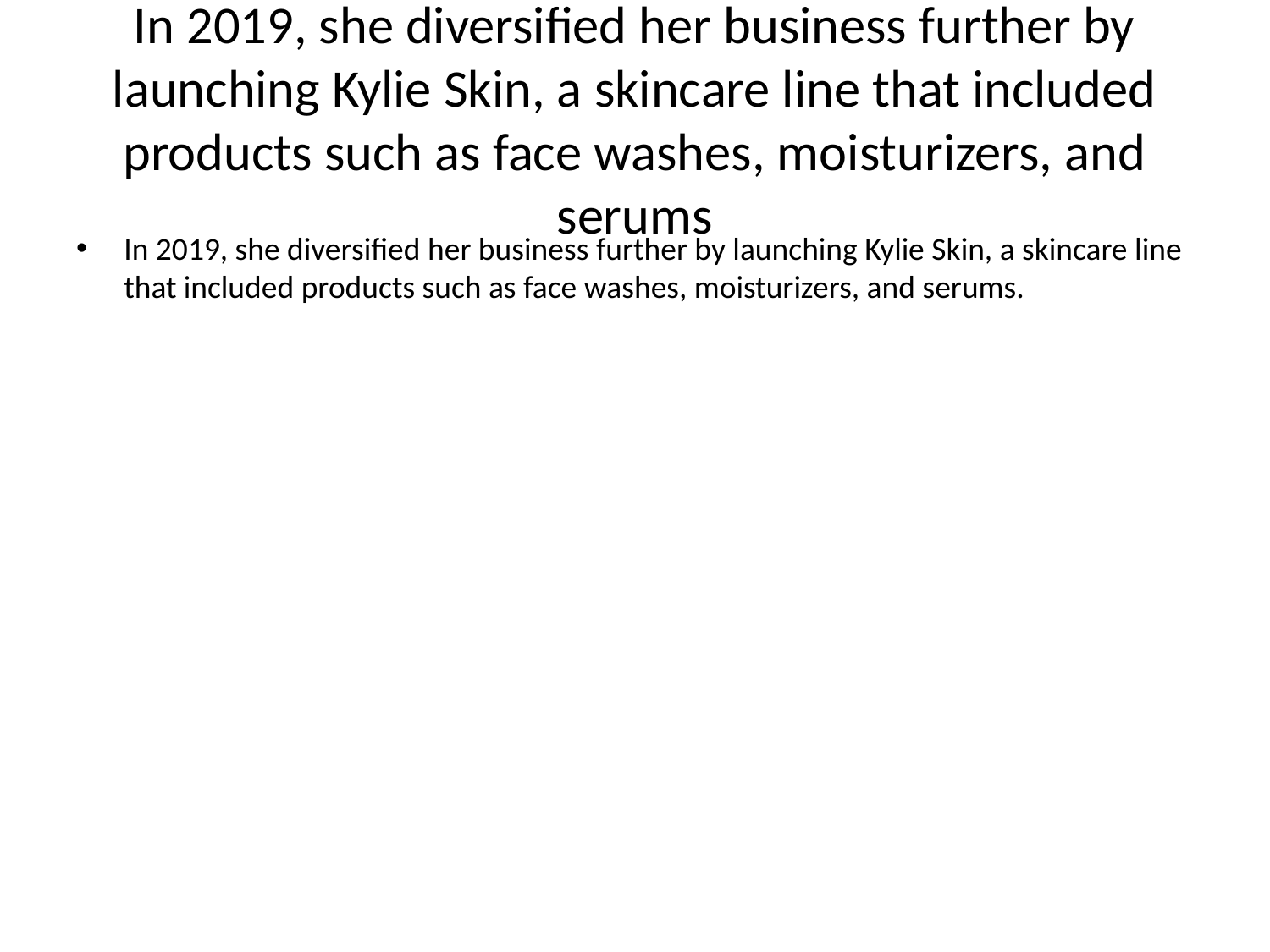

# In 2019, she diversified her business further by launching Kylie Skin, a skincare line that included products such as face washes, moisturizers, and serums
In 2019, she diversified her business further by launching Kylie Skin, a skincare line that included products such as face washes, moisturizers, and serums.